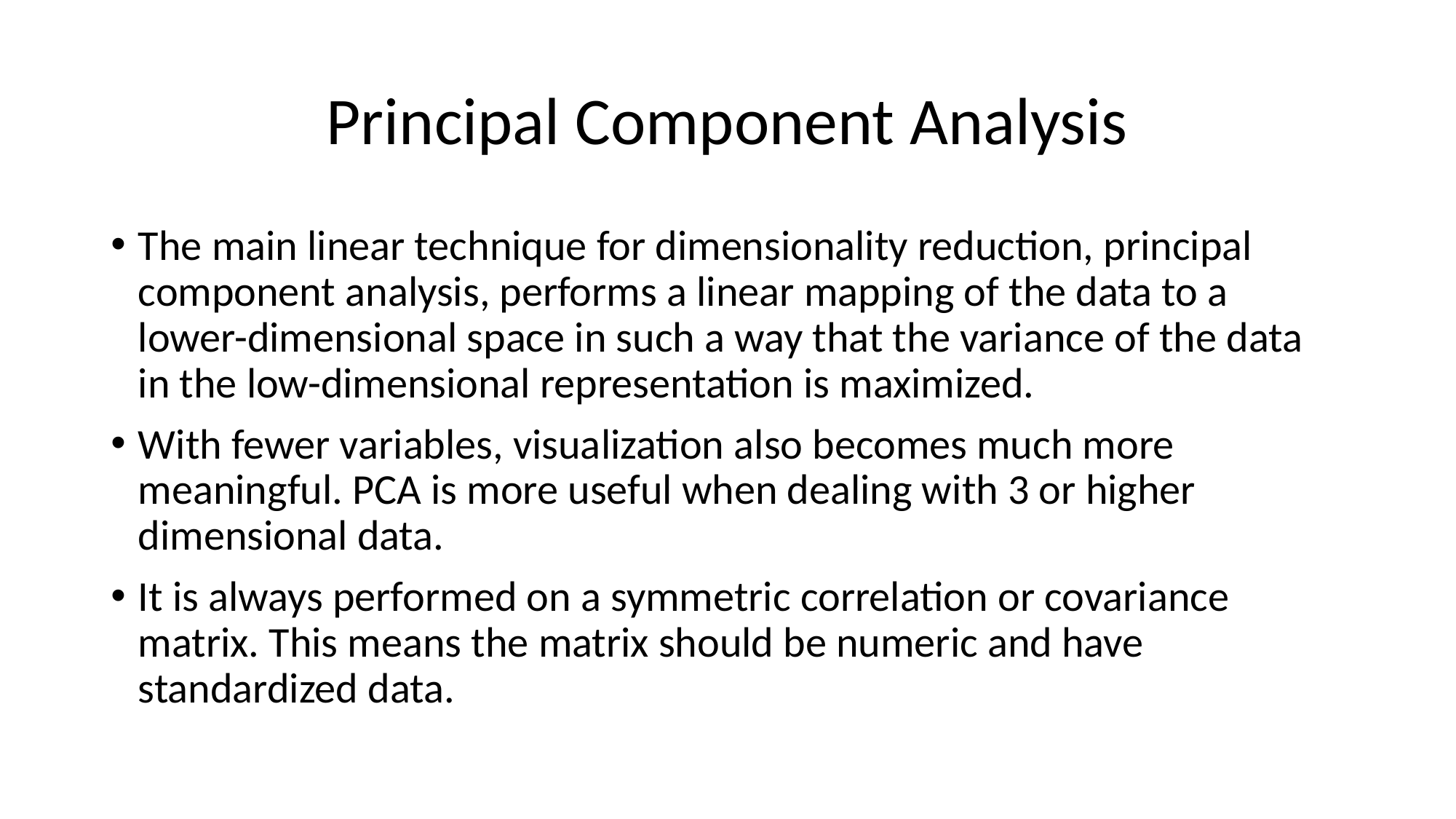

# Principal Component Analysis
The main linear technique for dimensionality reduction, principal component analysis, performs a linear mapping of the data to a lower-dimensional space in such a way that the variance of the data in the low-dimensional representation is maximized.
With fewer variables, visualization also becomes much more meaningful. PCA is more useful when dealing with 3 or higher dimensional data.
It is always performed on a symmetric correlation or covariance matrix. This means the matrix should be numeric and have standardized data.